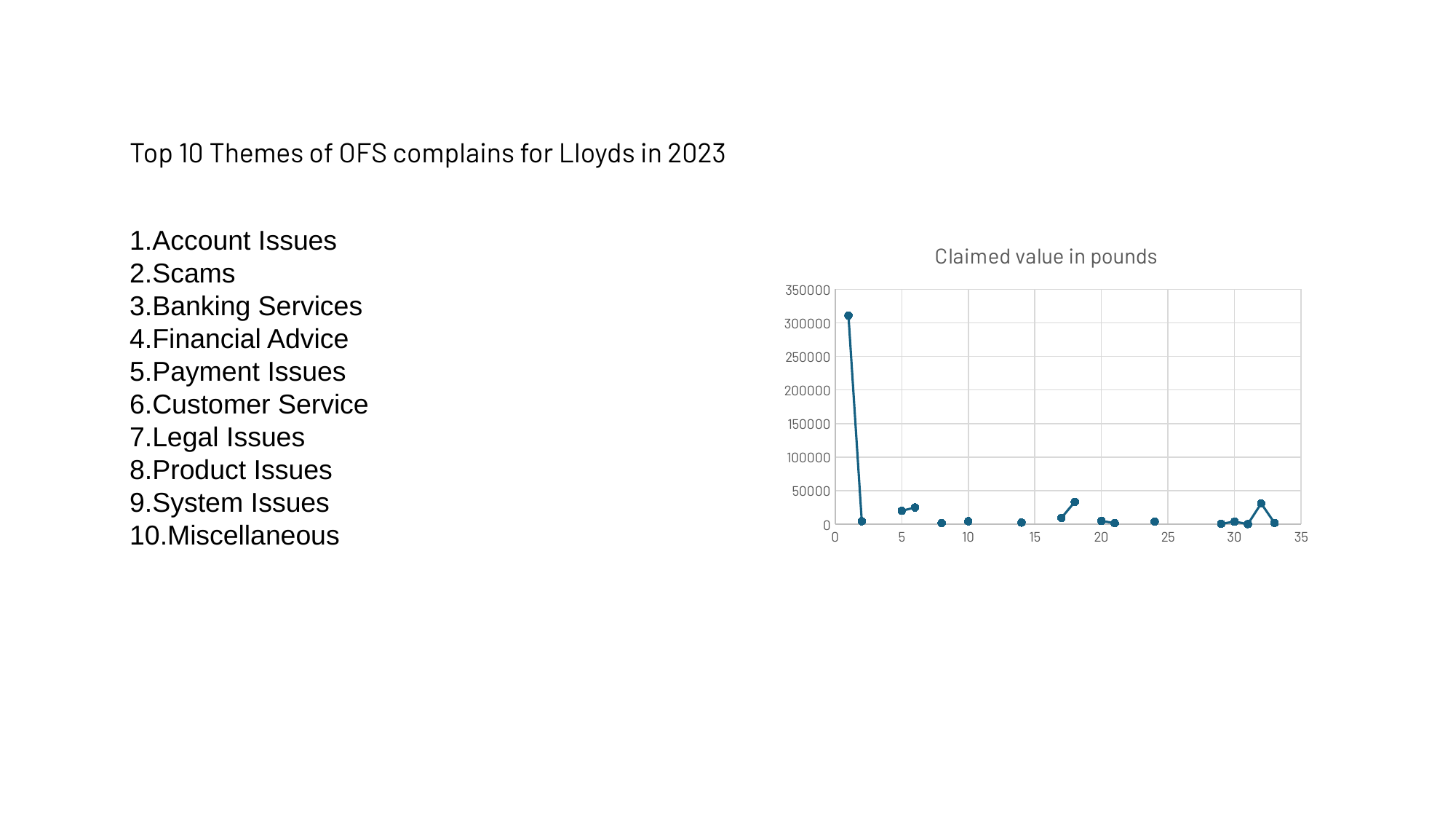

Top 10 Themes of OFS complains for Lloyds in 2023
Account Issues
Scams
Banking Services
Financial Advice
Payment Issues
Customer Service
Legal Issues
Product Issues
System Issues
Miscellaneous

### Chart:

| Category | Claimed value in pounds |
|---|---|